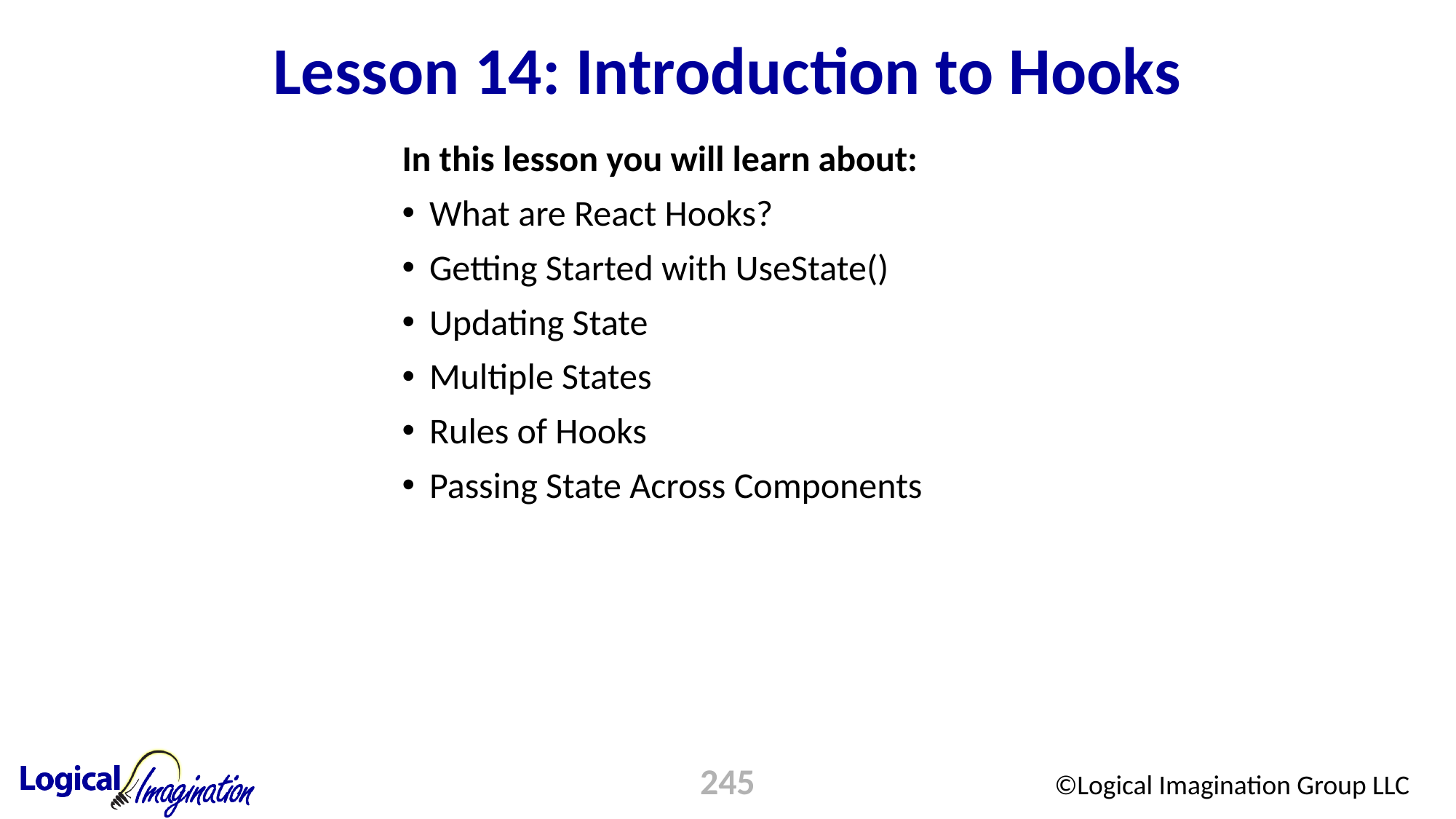

# Lesson 14: Introduction to Hooks
In this lesson you will learn about:
What are React Hooks?
Getting Started with UseState()
Updating State
Multiple States
Rules of Hooks
Passing State Across Components

245